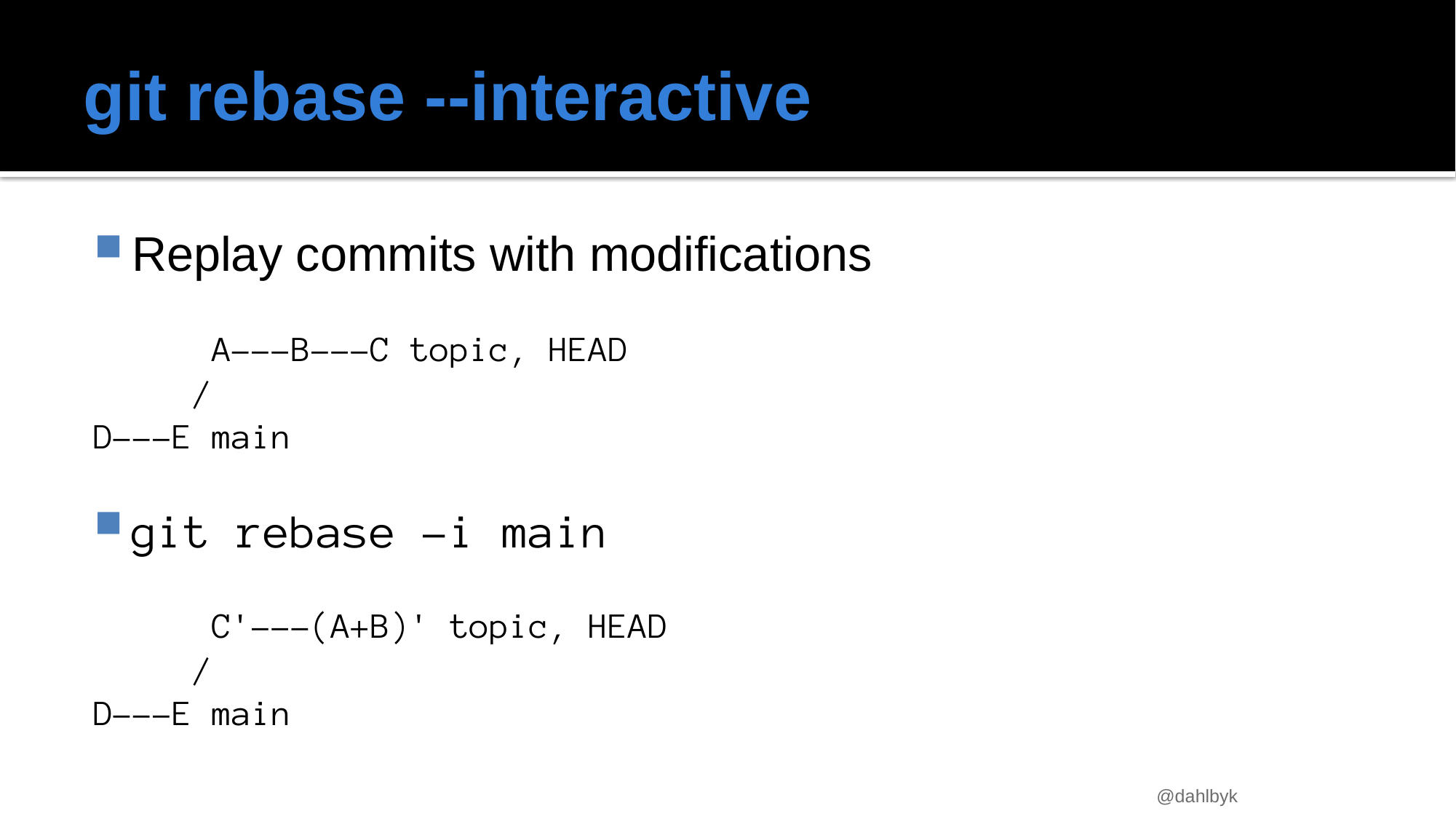

# git rebase --interactive
Replay commits with modifications

      A---B---C topic, HEAD
     /
D---E main

git rebase -i main

      C'---(A+B)' topic, HEAD
     /
D---E main
@dahlbyk